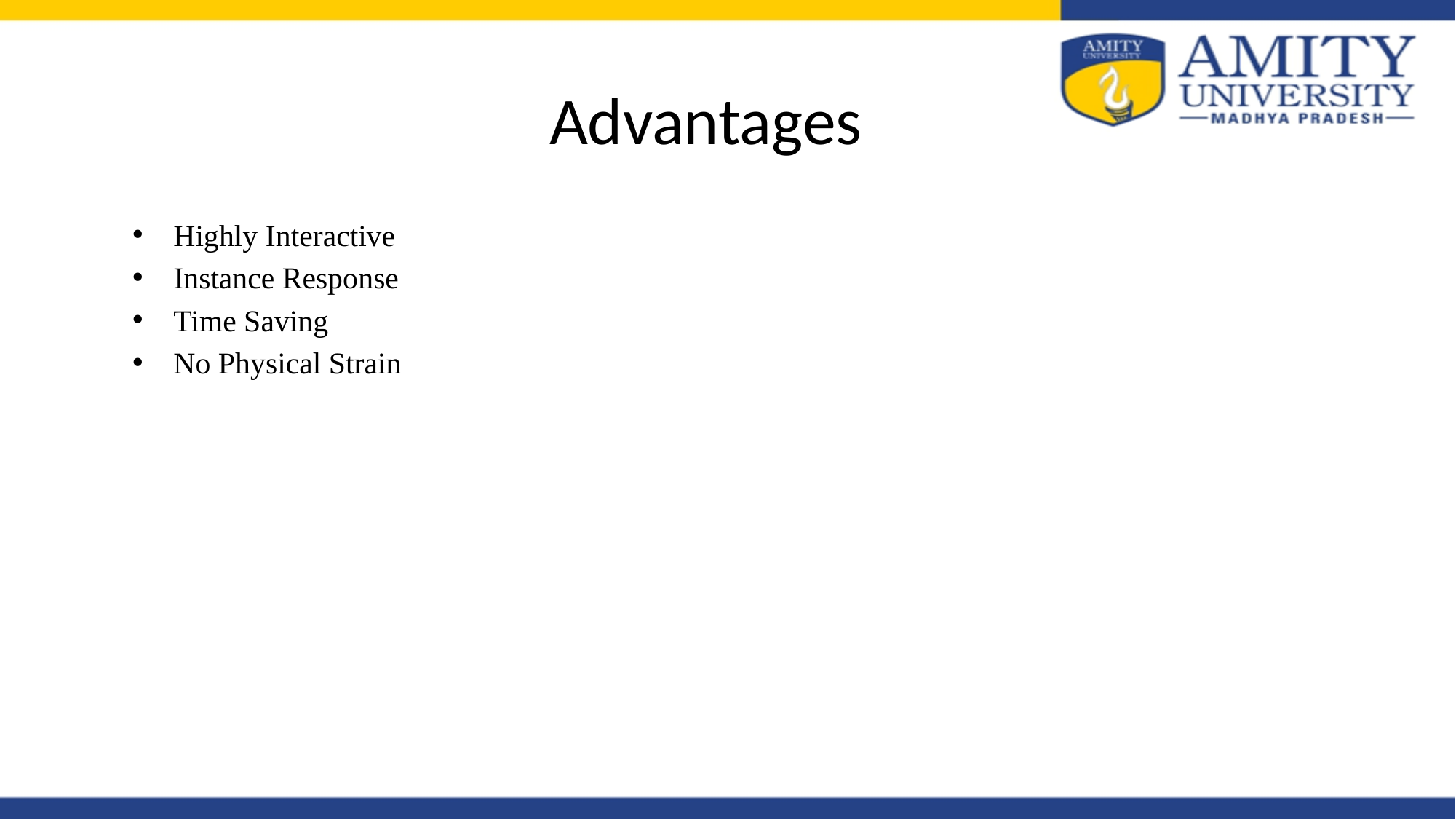

# Advantages
Highly Interactive
Instance Response
Time Saving
No Physical Strain